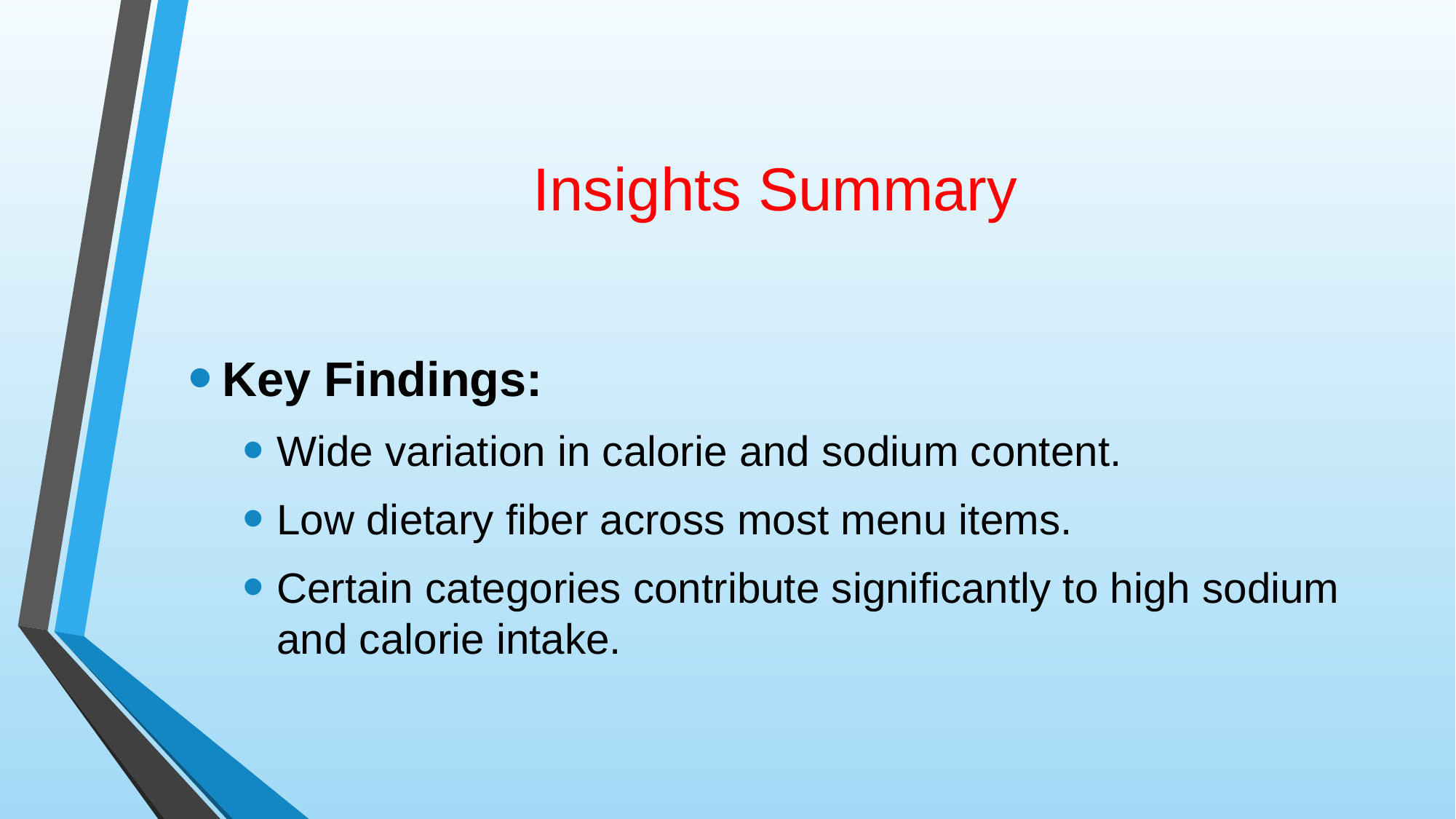

# Insights Summary
Key Findings:
Wide variation in calorie and sodium content.
Low dietary fiber across most menu items.
Certain categories contribute significantly to high sodium and calorie intake.